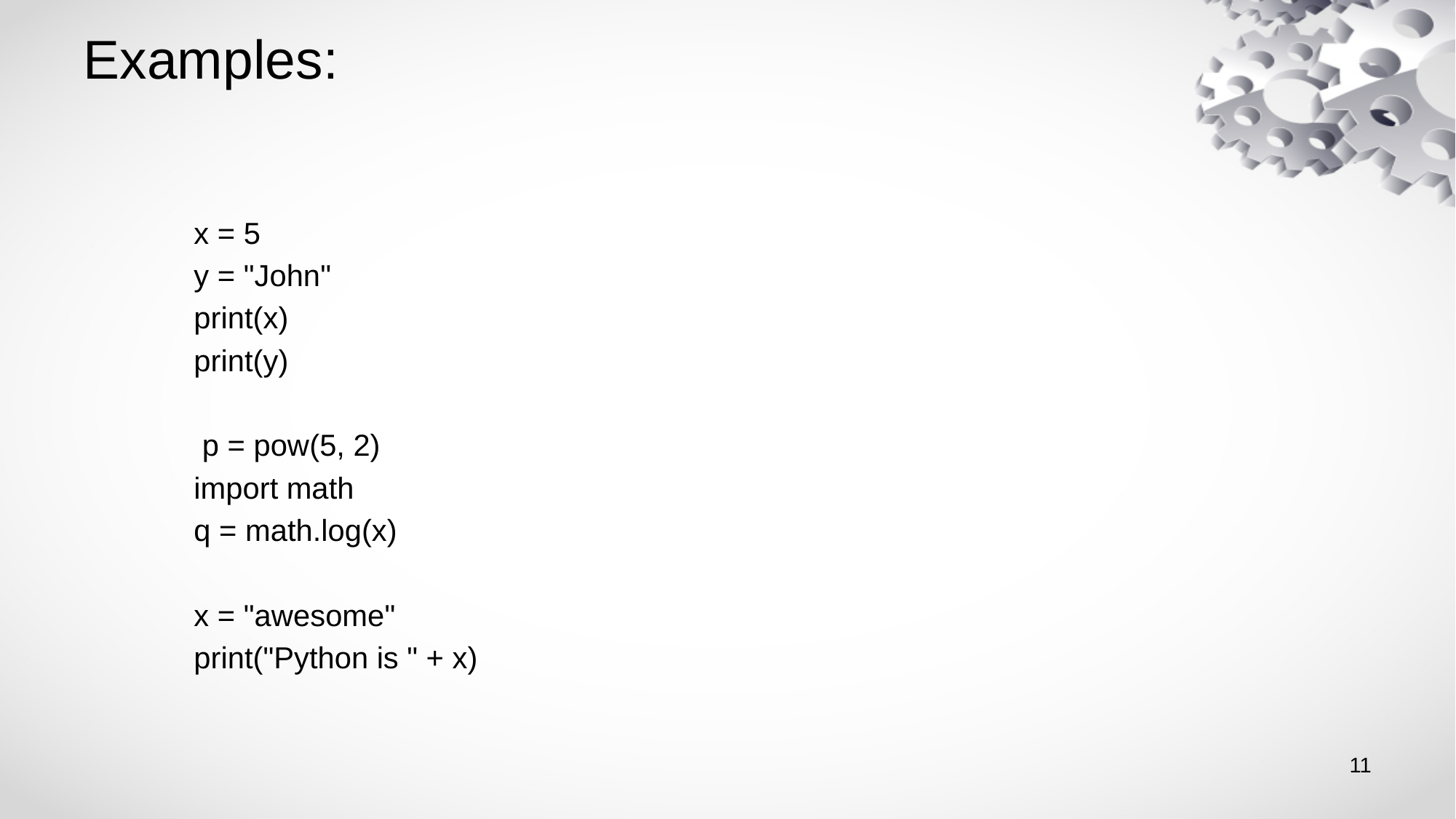

# Examples:
x = 5
y = "John"
print(x)
print(y)

 p = pow(5, 2)
import math
q = math.log(x)

x = "awesome"
print("Python is " + x)

11